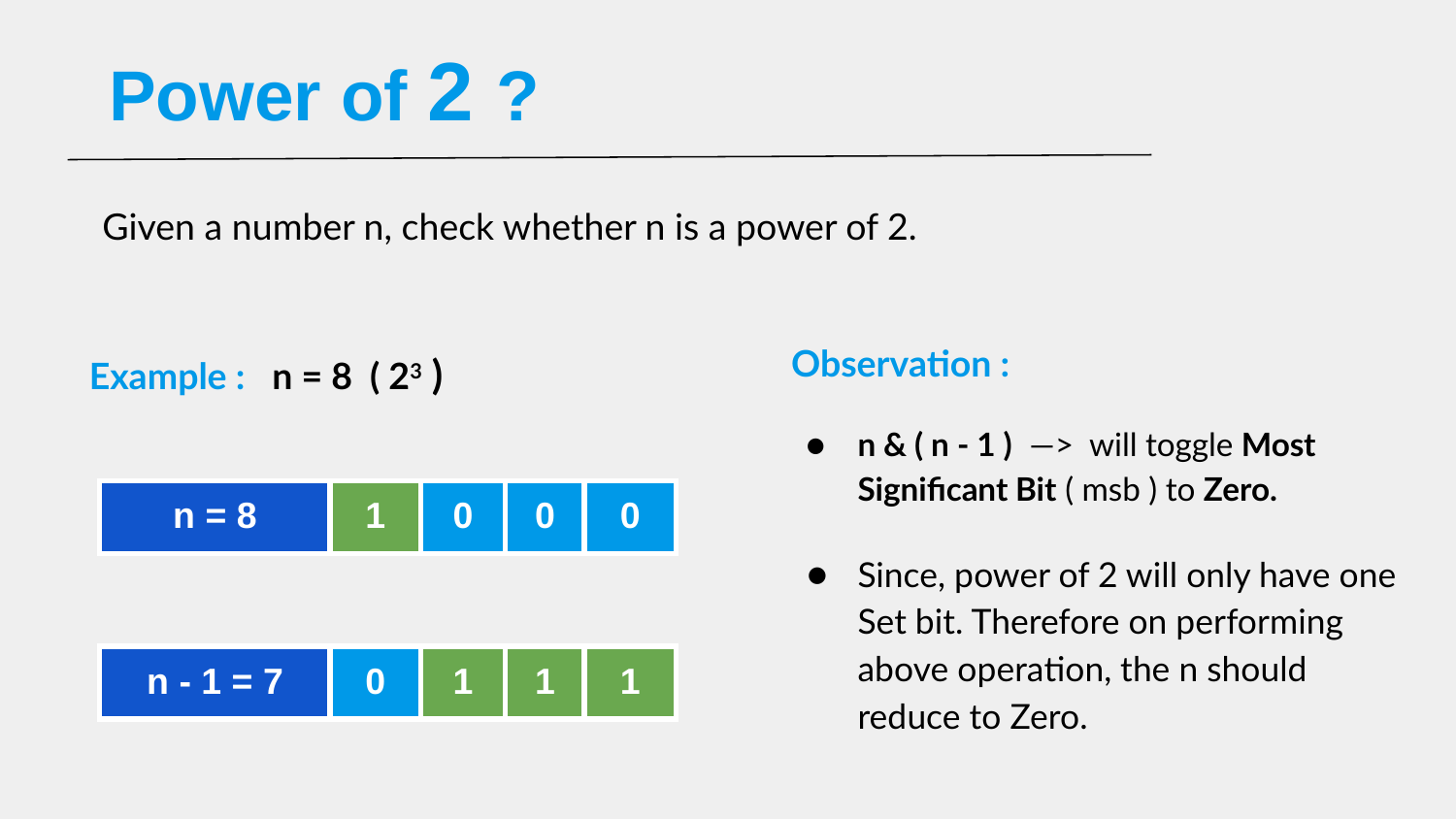

# Power of 2 ?
Given a number n, check whether n is a power of 2.
 Observation :

n & ( n - 1 )  —>  will toggle Most Significant Bit ( msb ) to Zero.

Since, power of 2 will only have one Set bit. Therefore on performing above operation, the n should reduce to Zero.

 Example :   n = 8  ( 23 )

| n = 8 | 1 | 0 | 0 | 0 |
| --- | --- | --- | --- | --- |
| n - 1 = 7 | 0 | 1 | 1 | 1 |
| --- | --- | --- | --- | --- |